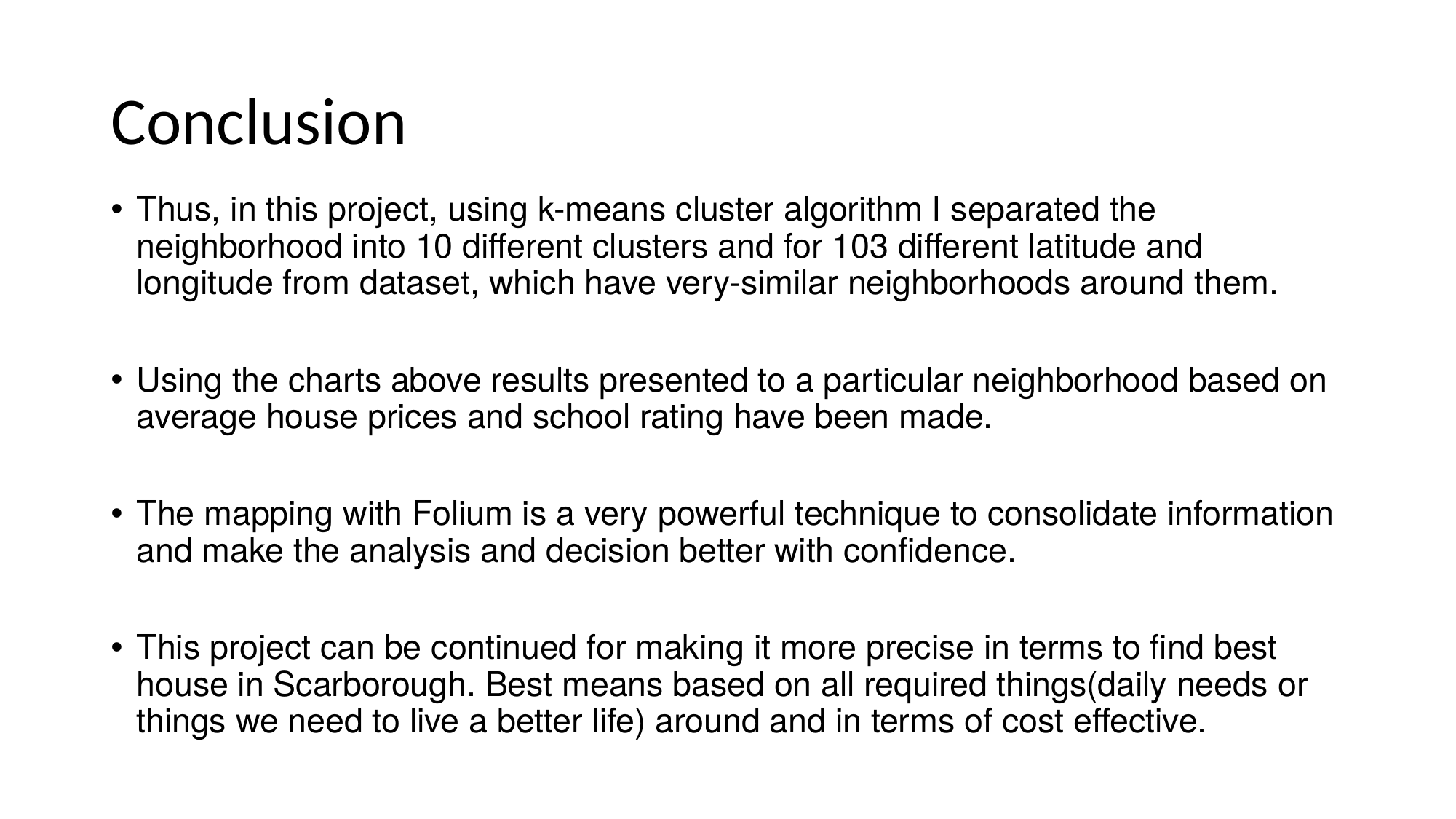

# Conclusion
Thus, in this project, using k-means cluster algorithm I separated the neighborhood into 10 different clusters and for 103 different latitude and longitude from dataset, which have very-similar neighborhoods around them.

Using the charts above results presented to a particular neighborhood based on average house prices and school rating have been made.

The mapping with Folium is a very powerful technique to consolidate information and make the analysis and decision better with confidence.

This project can be continued for making it more precise in terms to find best house in Scarborough. Best means based on all required things(daily needs or things we need to live a better life) around and in terms of cost effective.